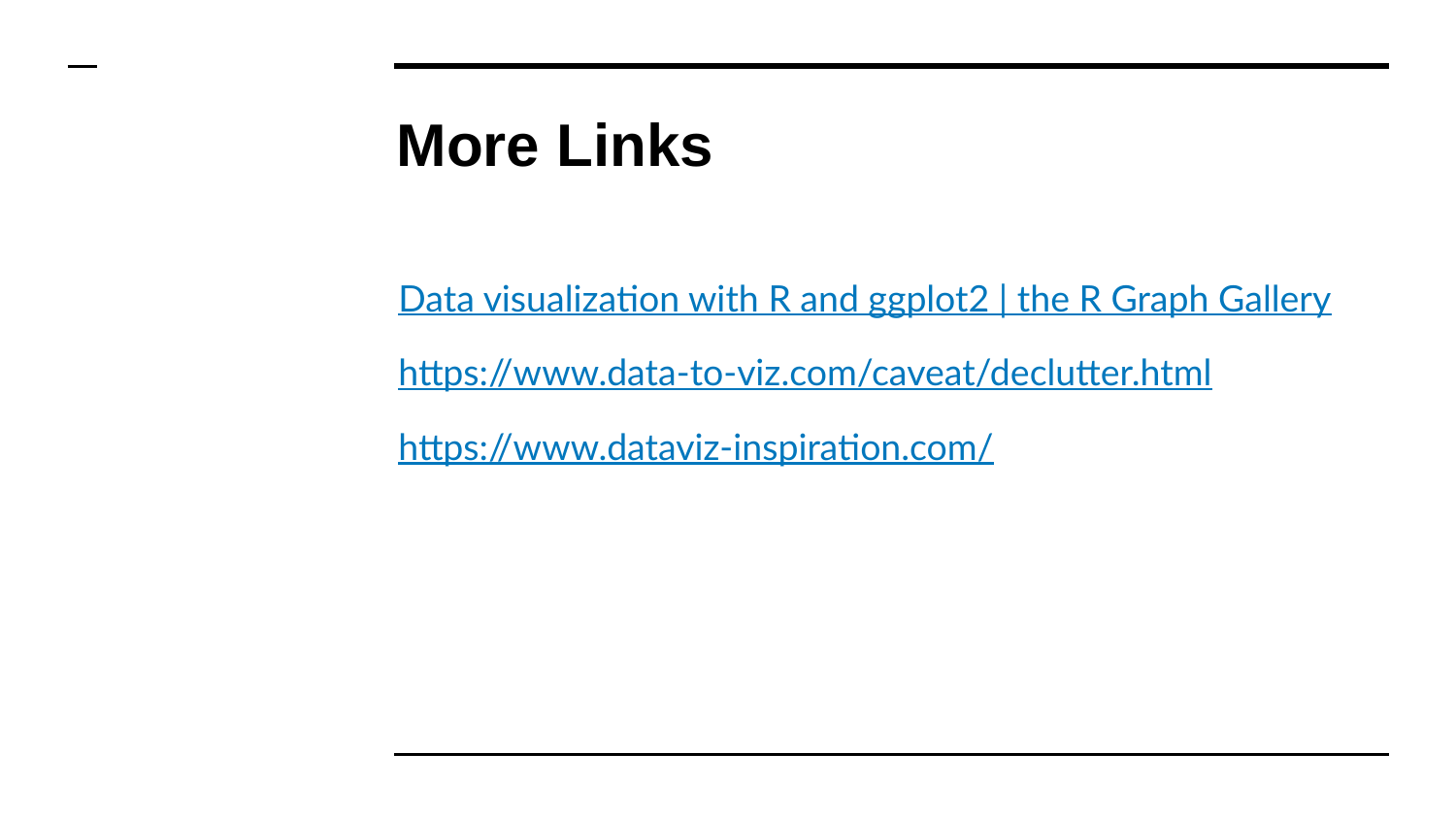

# More Links
Data visualization with R and ggplot2 | the R Graph Gallery
https://www.data-to-viz.com/caveat/declutter.html
https://www.dataviz-inspiration.com/